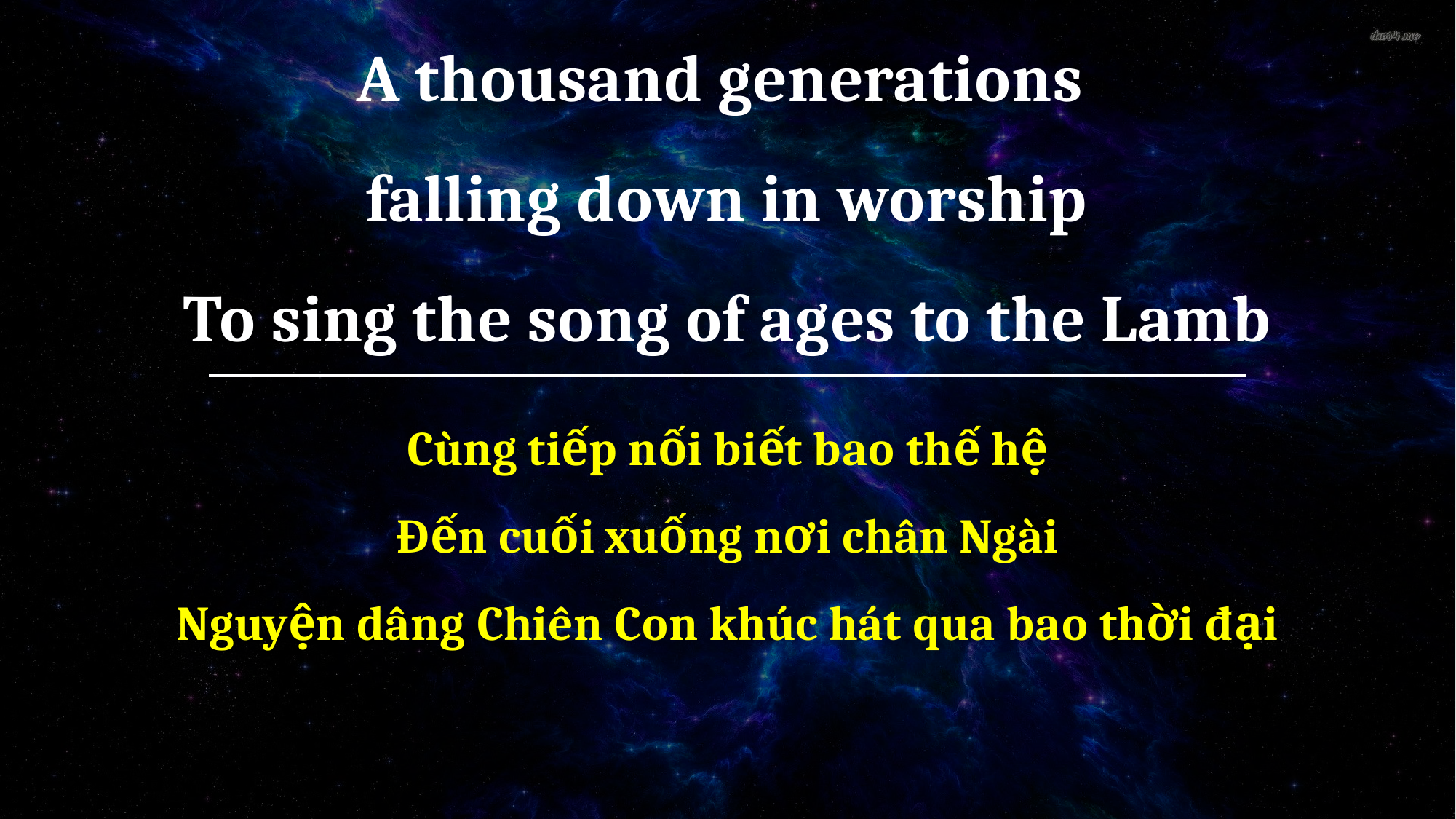

A thousand generations
falling down in worship
To sing the song of ages to the Lamb
Cùng tiếp nối biết bao thế hệ
Đến cuối xuống nơi chân Ngài
Nguyện dâng Chiên Con khúc hát qua bao thời đại